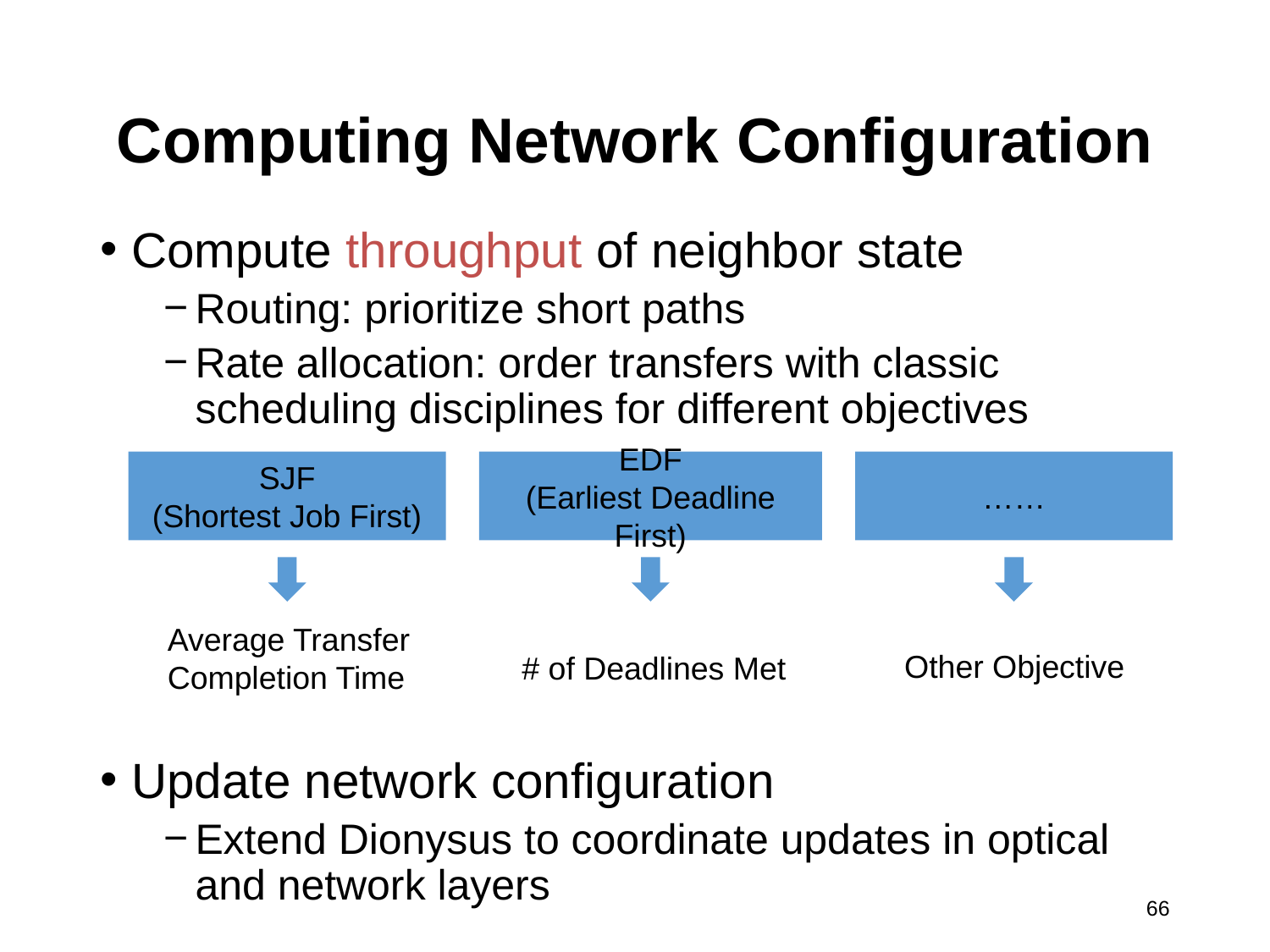

# Computing Network Configuration
Compute throughput of neighbor state
Routing: prioritize short paths
Rate allocation: order transfers with classic scheduling disciplines for different objectives

Update network configuration
Extend Dionysus to coordinate updates in optical and network layers
SJF
(Shortest Job First)
EDF
(Earliest Deadline First)
……

Average Transfer
Completion Time
Other Objective
# of Deadlines Met
66